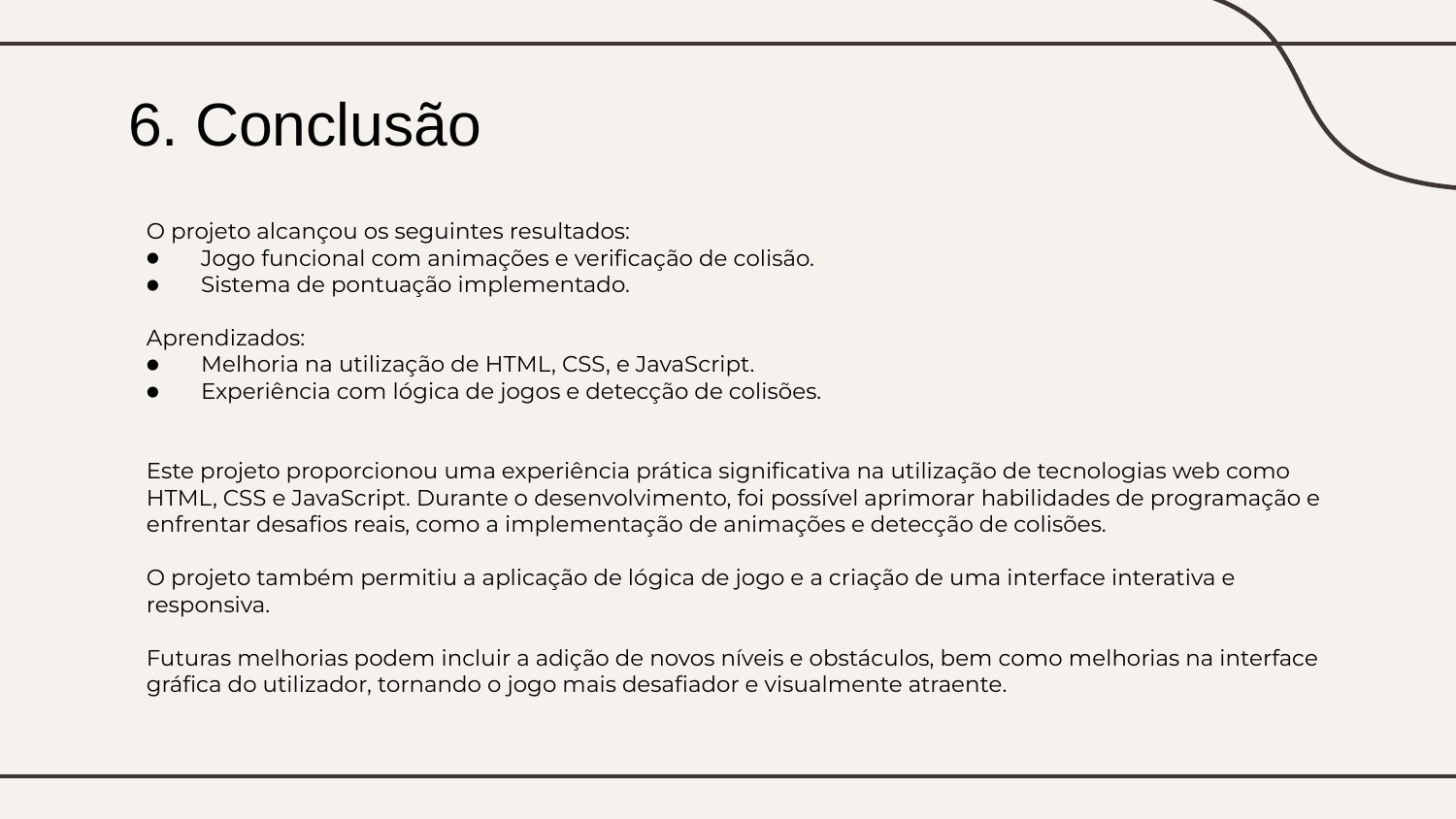

# 6. Conclusão
O projeto alcançou os seguintes resultados:
Jogo funcional com animações e verificação de colisão.
Sistema de pontuação implementado.

Aprendizados:
Melhoria na utilização de HTML, CSS, e JavaScript.
Experiência com lógica de jogos e detecção de colisões.

Este projeto proporcionou uma experiência prática significativa na utilização de tecnologias web como HTML, CSS e JavaScript. Durante o desenvolvimento, foi possível aprimorar habilidades de programação e enfrentar desafios reais, como a implementação de animações e detecção de colisões.
O projeto também permitiu a aplicação de lógica de jogo e a criação de uma interface interativa e responsiva.
Futuras melhorias podem incluir a adição de novos níveis e obstáculos, bem como melhorias na interface gráfica do utilizador, tornando o jogo mais desafiador e visualmente atraente.